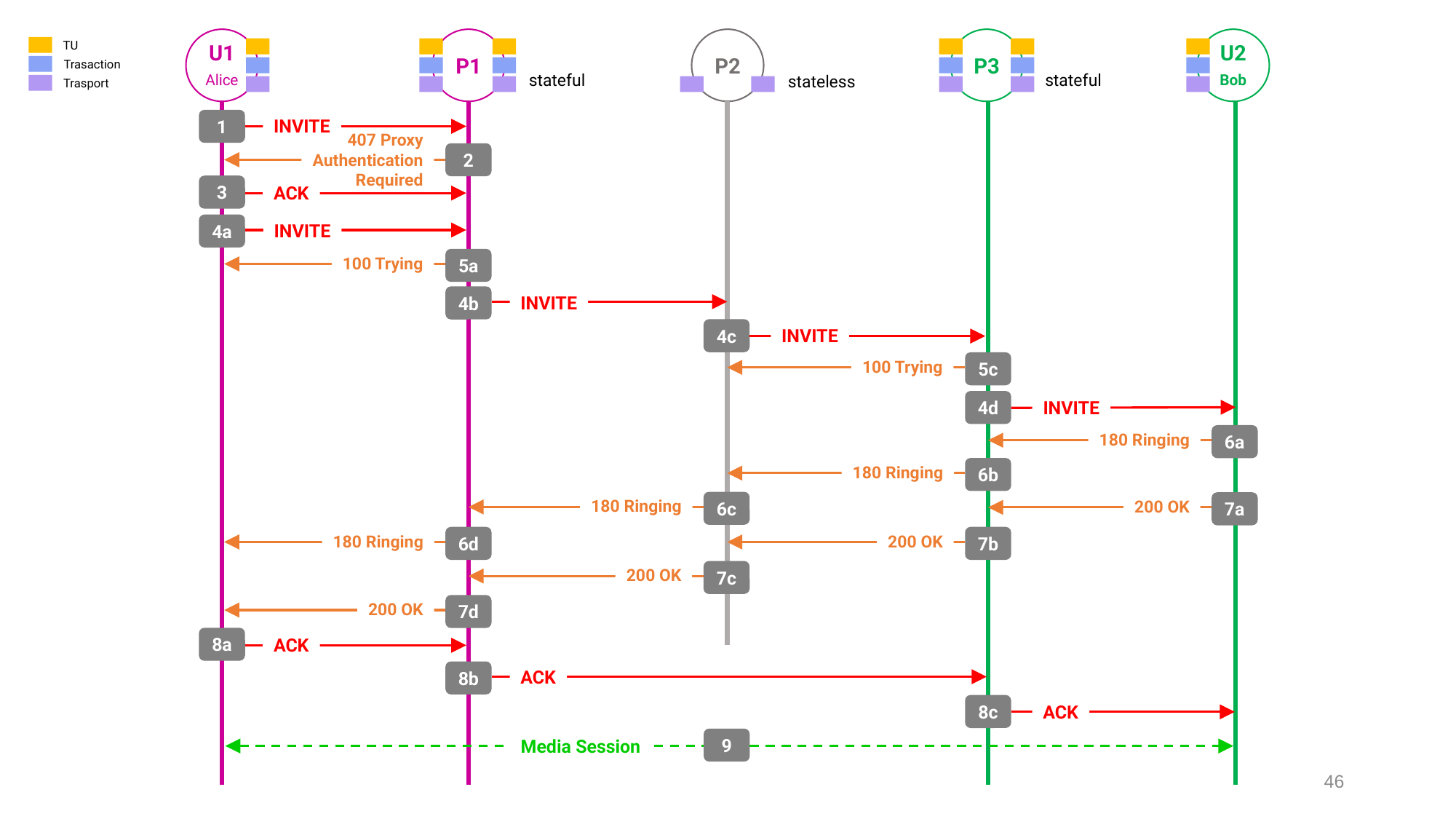

U1

Alice
P2
P3
U2

Bob
P1
TU

Trasaction
Trasport

stateful
stateful
stateless

INVITE
1
407 Proxy
Authentication
Required
2
3
ACK
INVITE
4a
100 Trying
5a
INVITE
4b
4c
INVITE
100 Trying
5c
4d
INVITE
180 Ringing
6a
180 Ringing
6b
180 Ringing
200 OK
6c
7a
180 Ringing
200 OK
6d
7b
200 OK
7c
200 OK
7d
8a
ACK
ACK
8b
8c
ACK
9
Media Session
46